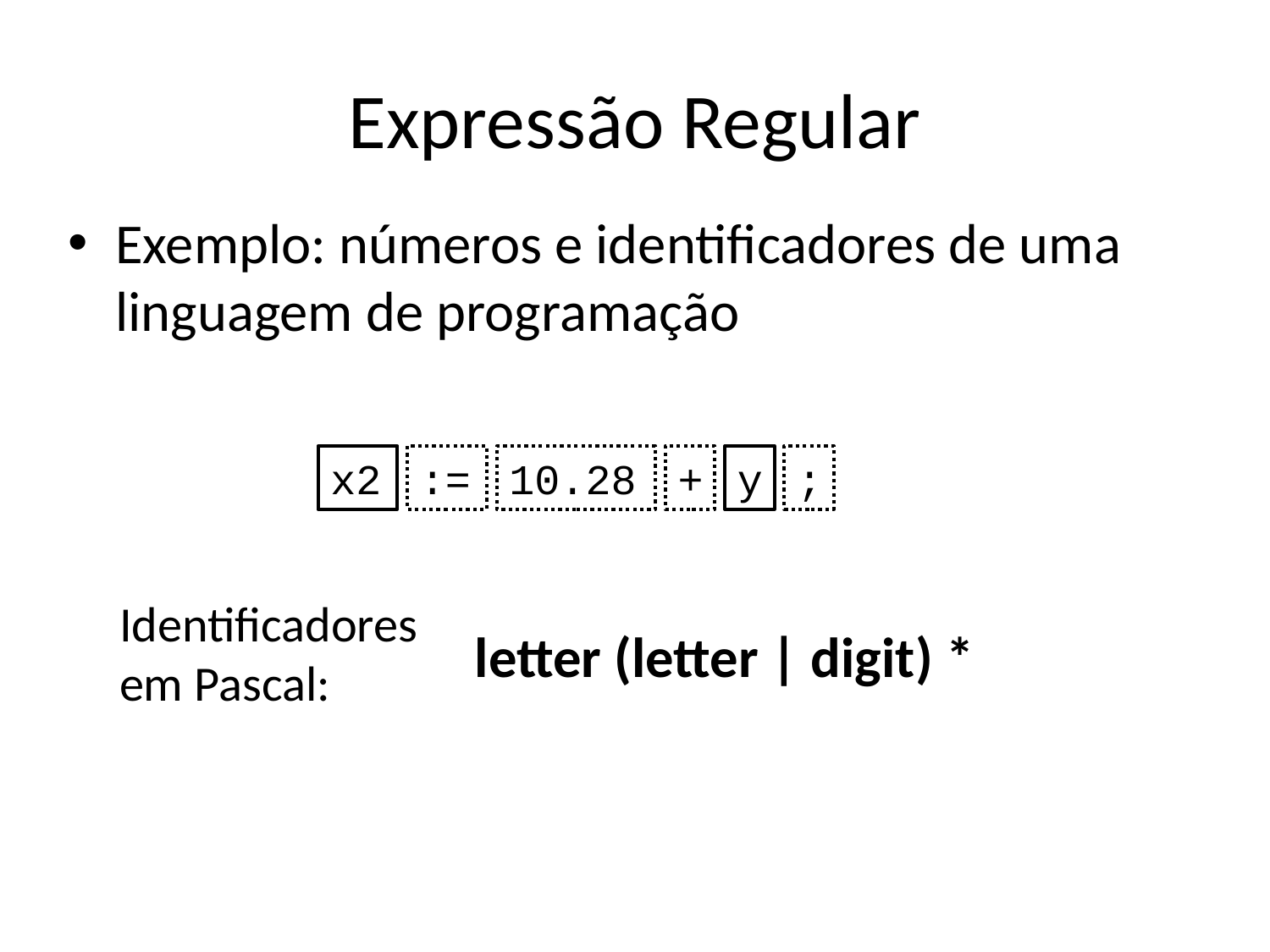

# Expressão Regular
Exemplo: números e identificadores de uma linguagem de programação

x2
:=
10.28
+
y
;
Identificadores
em Pascal:

letter (letter | digit) *